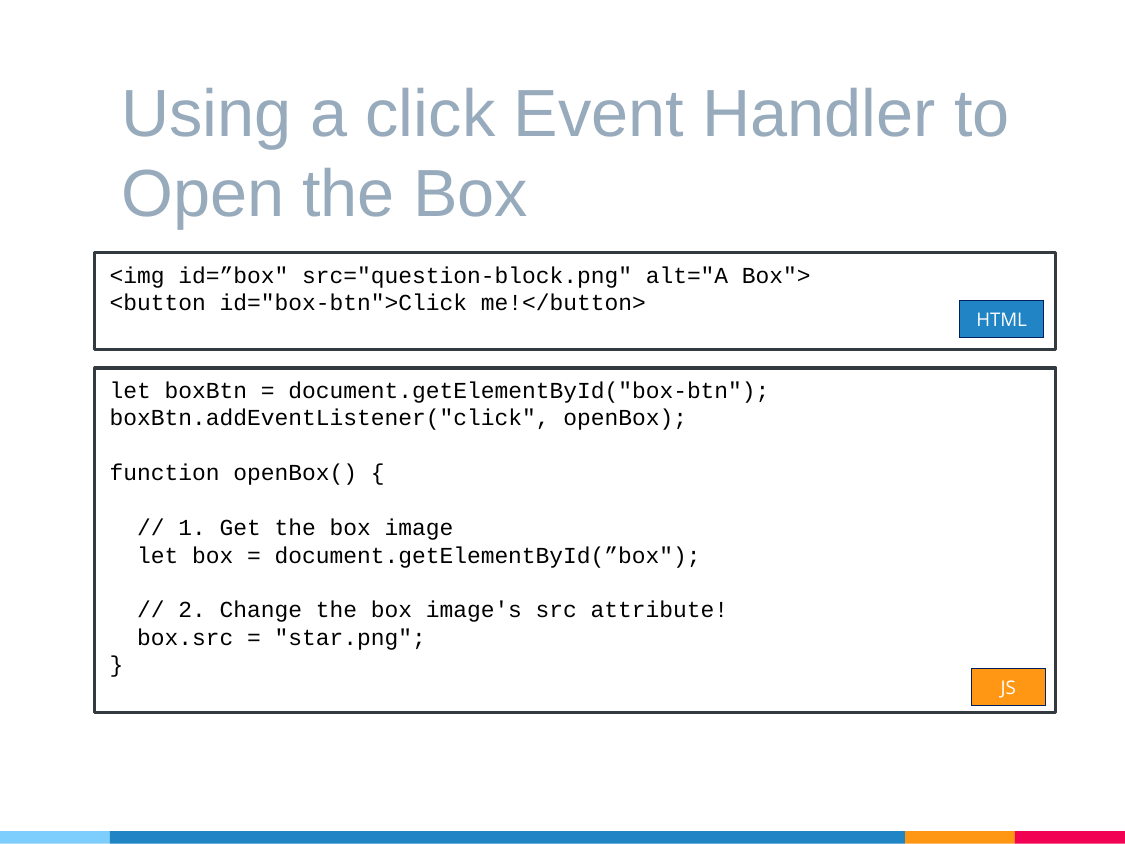

# Using a click Event Handler to Open the Box
<img id=”box" src="question-block.png" alt="A Box">
<button id="box-btn">Click me!</button>

HTML
let boxBtn = document.getElementById("box-btn");
boxBtn.addEventListener("click", openBox);

function openBox() {
  // 1. Get the box image
  let box = document.getElementById(”box");
  // 2. Change the box image's src attribute!
  box.src = "star.png";
}

JS